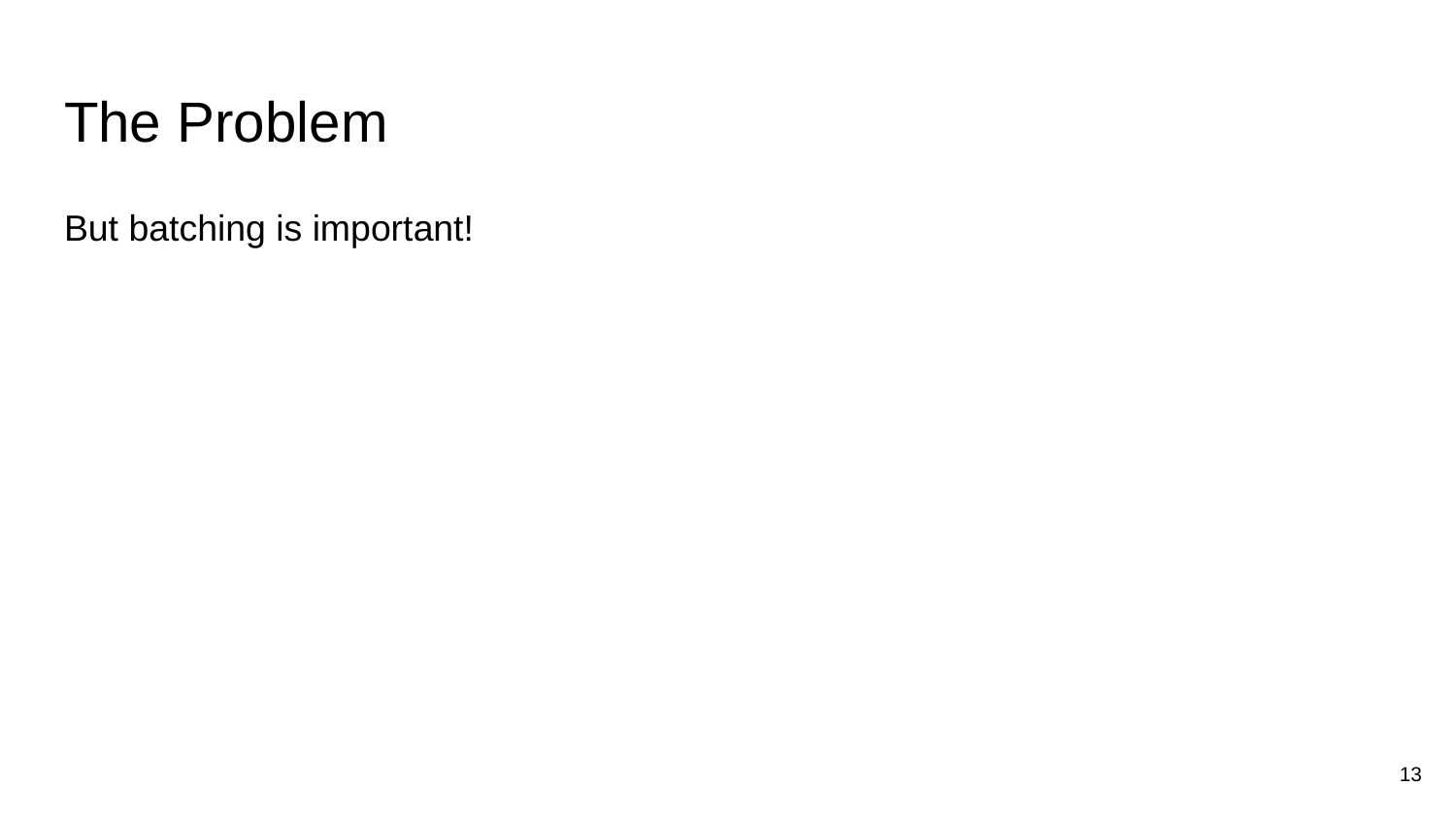

# The Problem
But batching is important!
13